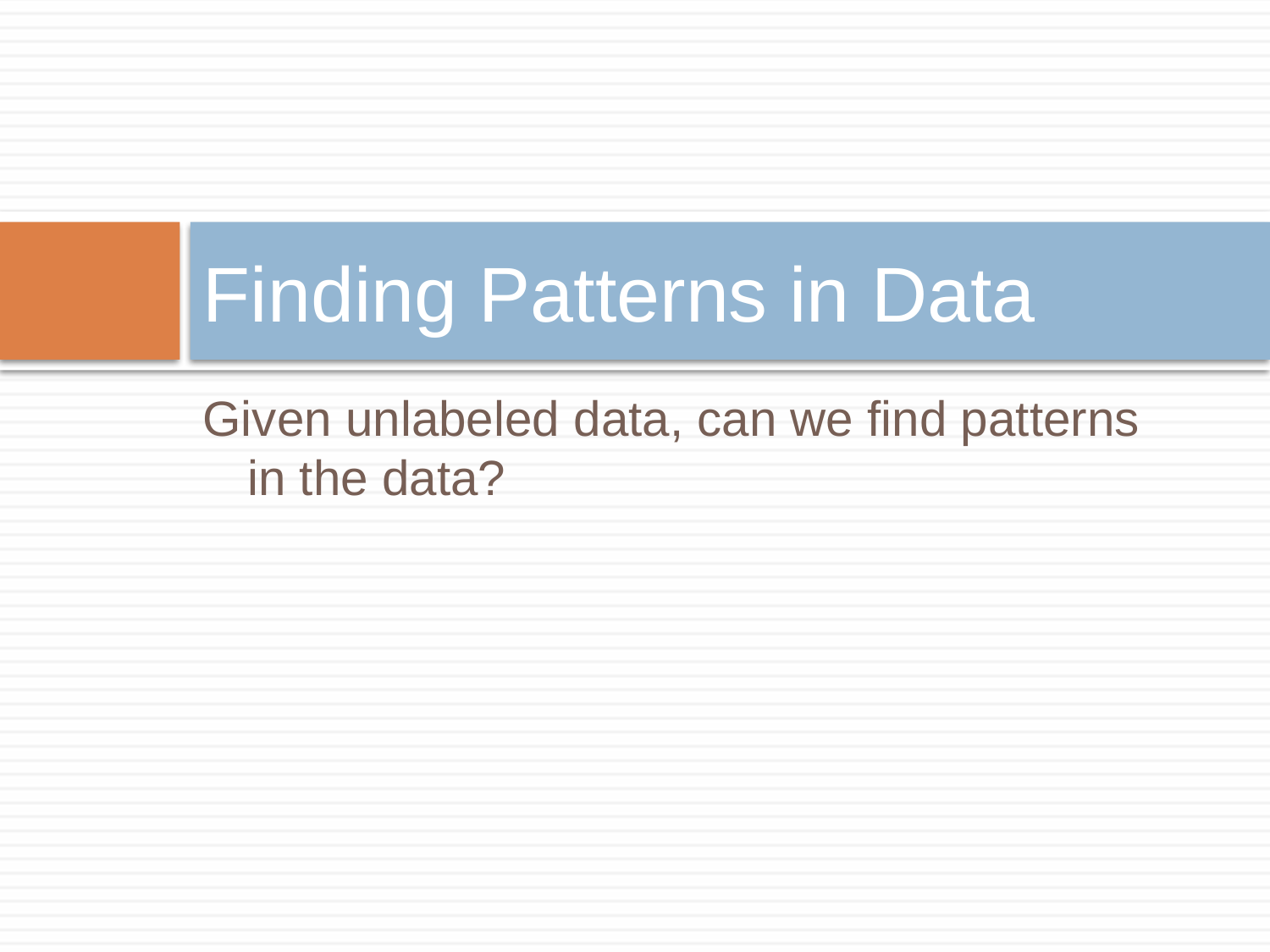

# Finding Patterns in Data
Given unlabeled data, can we find patterns in the data?